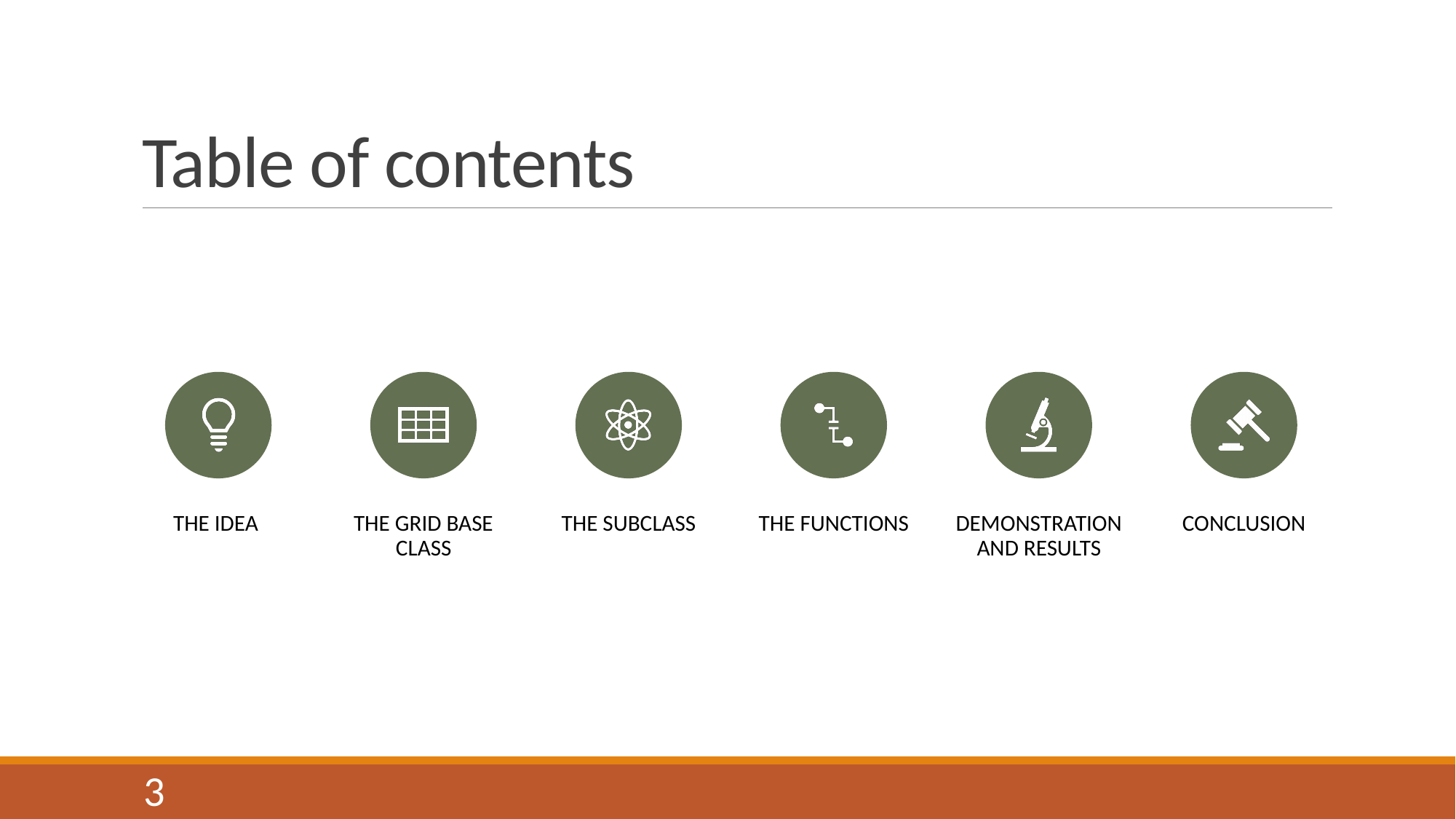

# Table of contents
The Idea
The Grid base class
The Subclass
The Functions
Demonstration and results
Conclusion
3